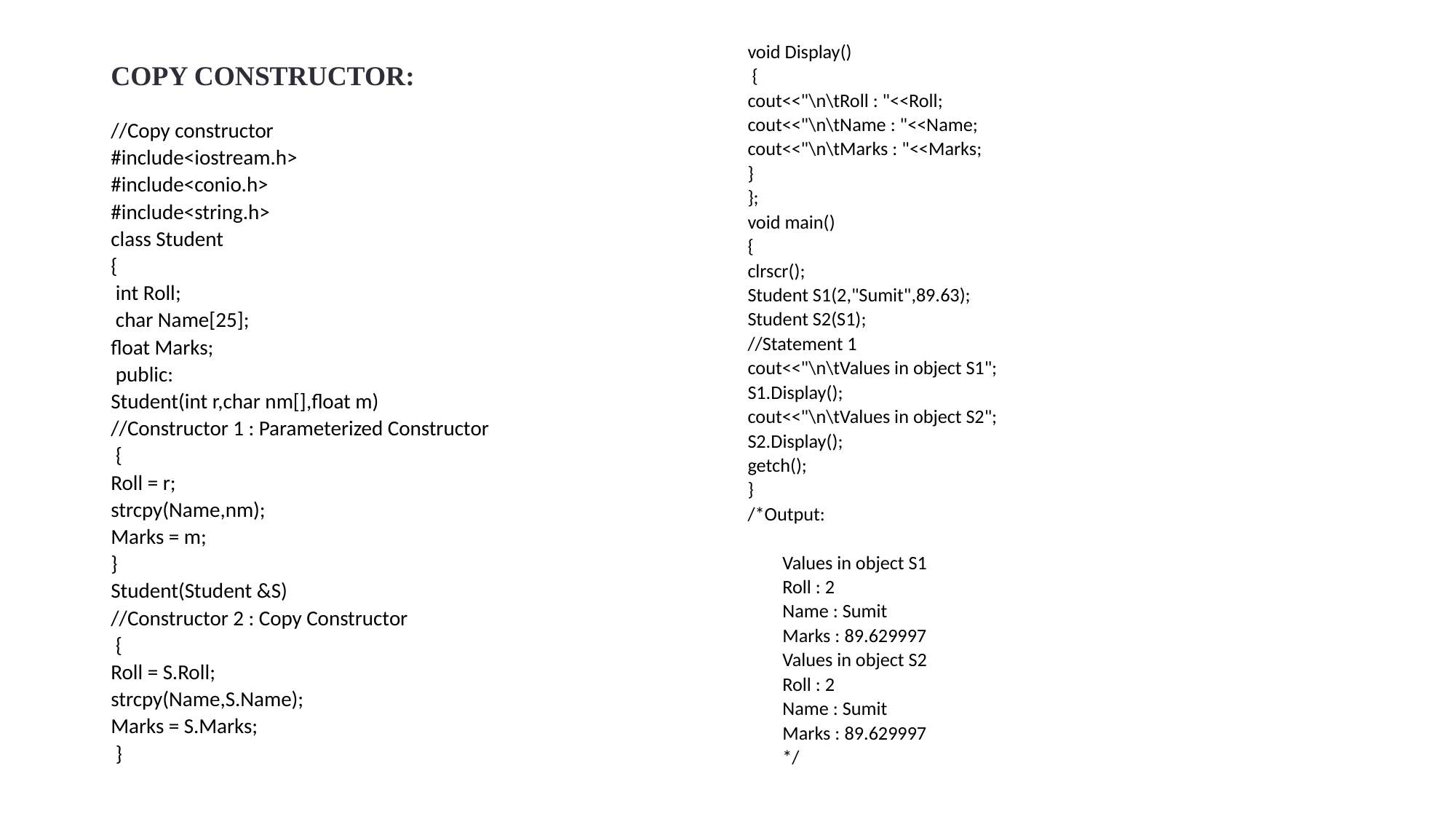

void Display()
 {
cout<<"\n\tRoll : "<<Roll;
cout<<"\n\tName : "<<Name;
cout<<"\n\tMarks : "<<Marks;
}
};
void main()
{
clrscr();
Student S1(2,"Sumit",89.63);
Student S2(S1);
//Statement 1
cout<<"\n\tValues in object S1";
S1.Display();
cout<<"\n\tValues in object S2";
S2.Display();
getch();
}
/*Output:

        Values in object S1
        Roll : 2
        Name : Sumit
        Marks : 89.629997
        Values in object S2
        Roll : 2
        Name : Sumit
        Marks : 89.629997
        */

# COPY CONSTRUCTOR:
//Copy constructor
#include<iostream.h>
#include<conio.h>
#include<string.h>
class Student
{
 int Roll;
 char Name[25];
float Marks;
 public:
Student(int r,char nm[],float m)
//Constructor 1 : Parameterized Constructor
 {
Roll = r;
strcpy(Name,nm);
Marks = m;
}
Student(Student &S)
//Constructor 2 : Copy Constructor
 {
Roll = S.Roll;
strcpy(Name,S.Name);
Marks = S.Marks;
 }